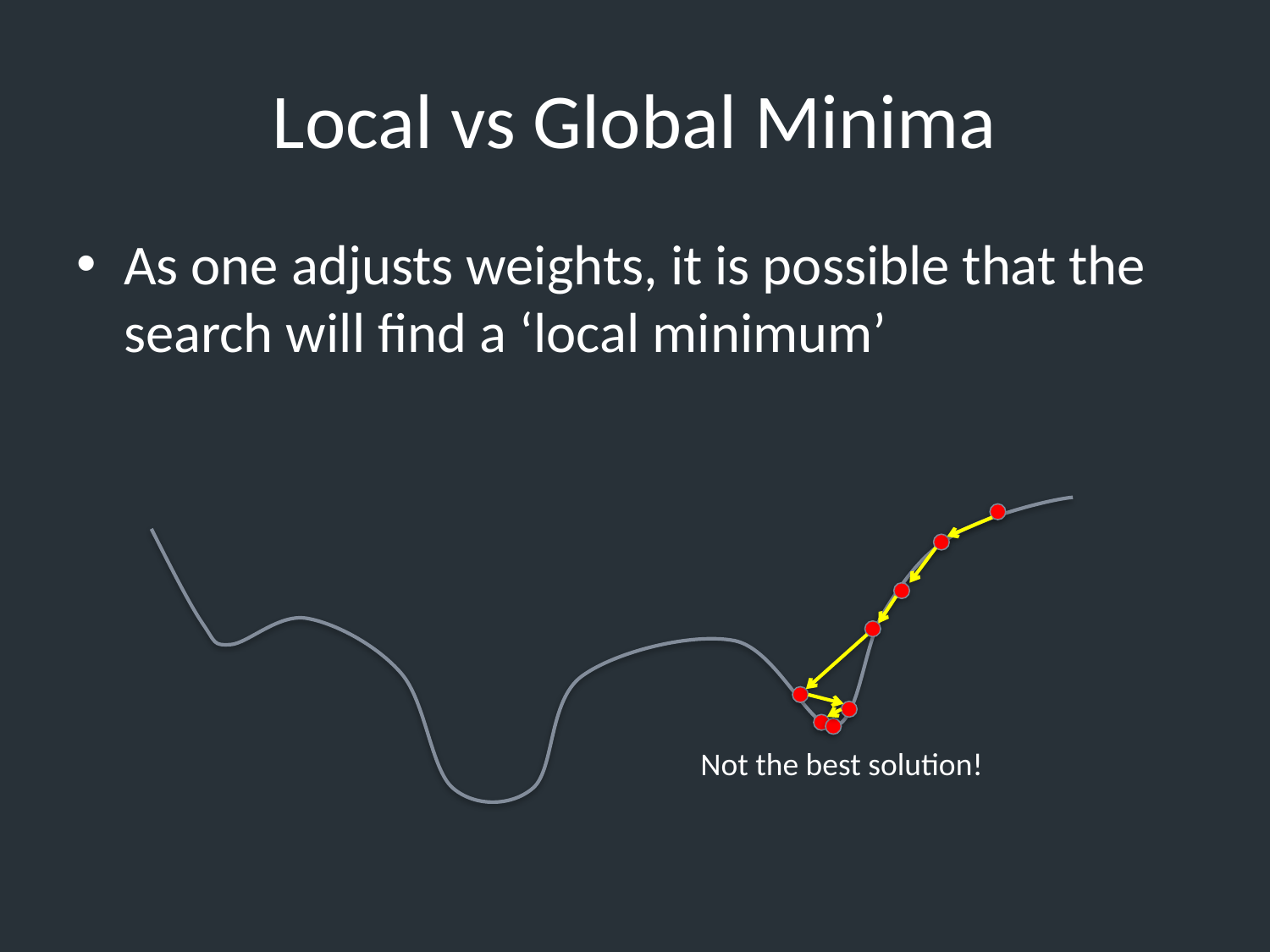

# Local vs Global Minima
As one adjusts weights, it is possible that the search will find a ‘local minimum’

Not the best solution!